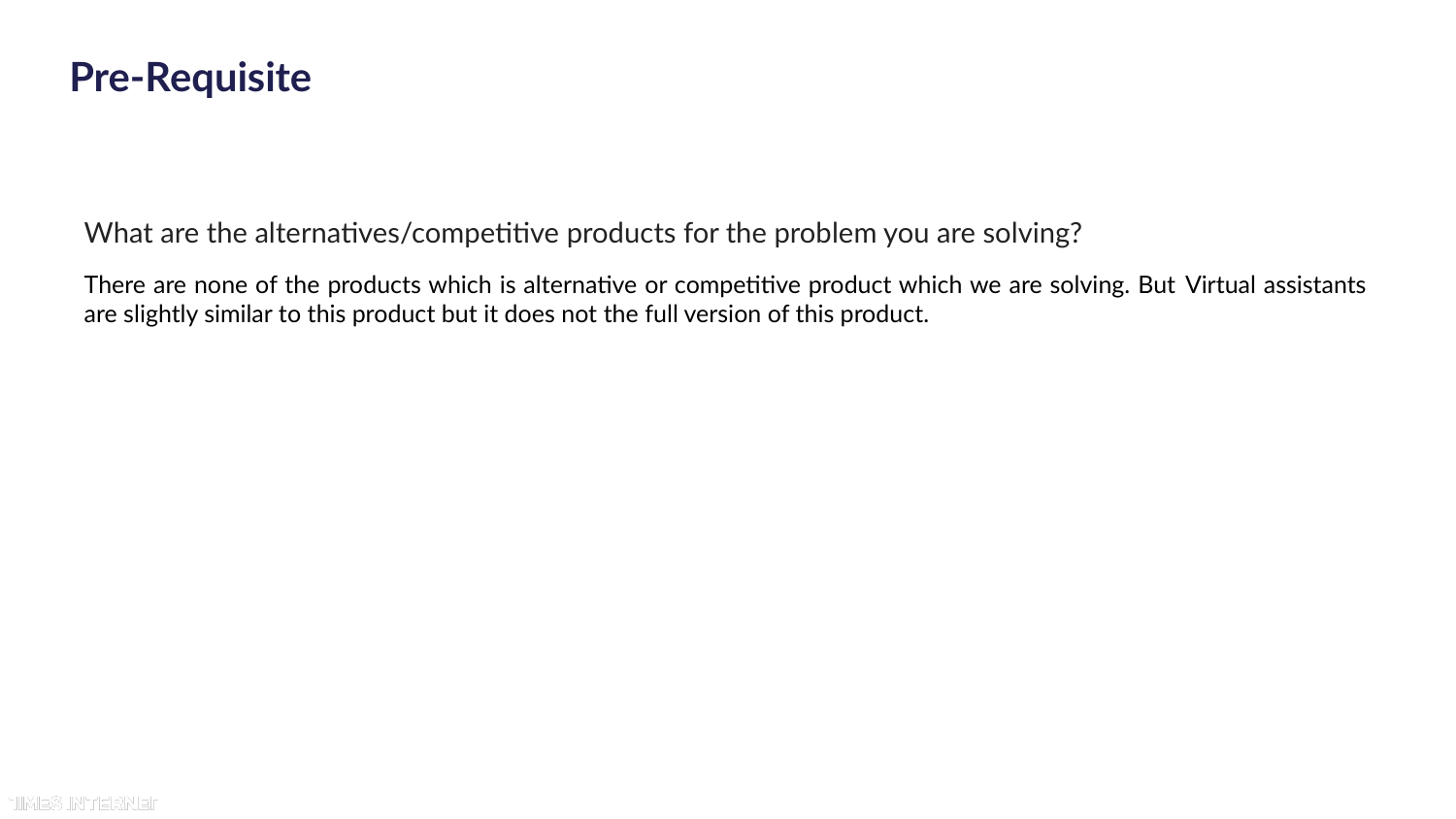

# Pre-Requisite
What are the alternatives/competitive products for the problem you are solving?
There are none of the products which is alternative or competitive product which we are solving. But Virtual assistants are slightly similar to this product but it does not the full version of this product.